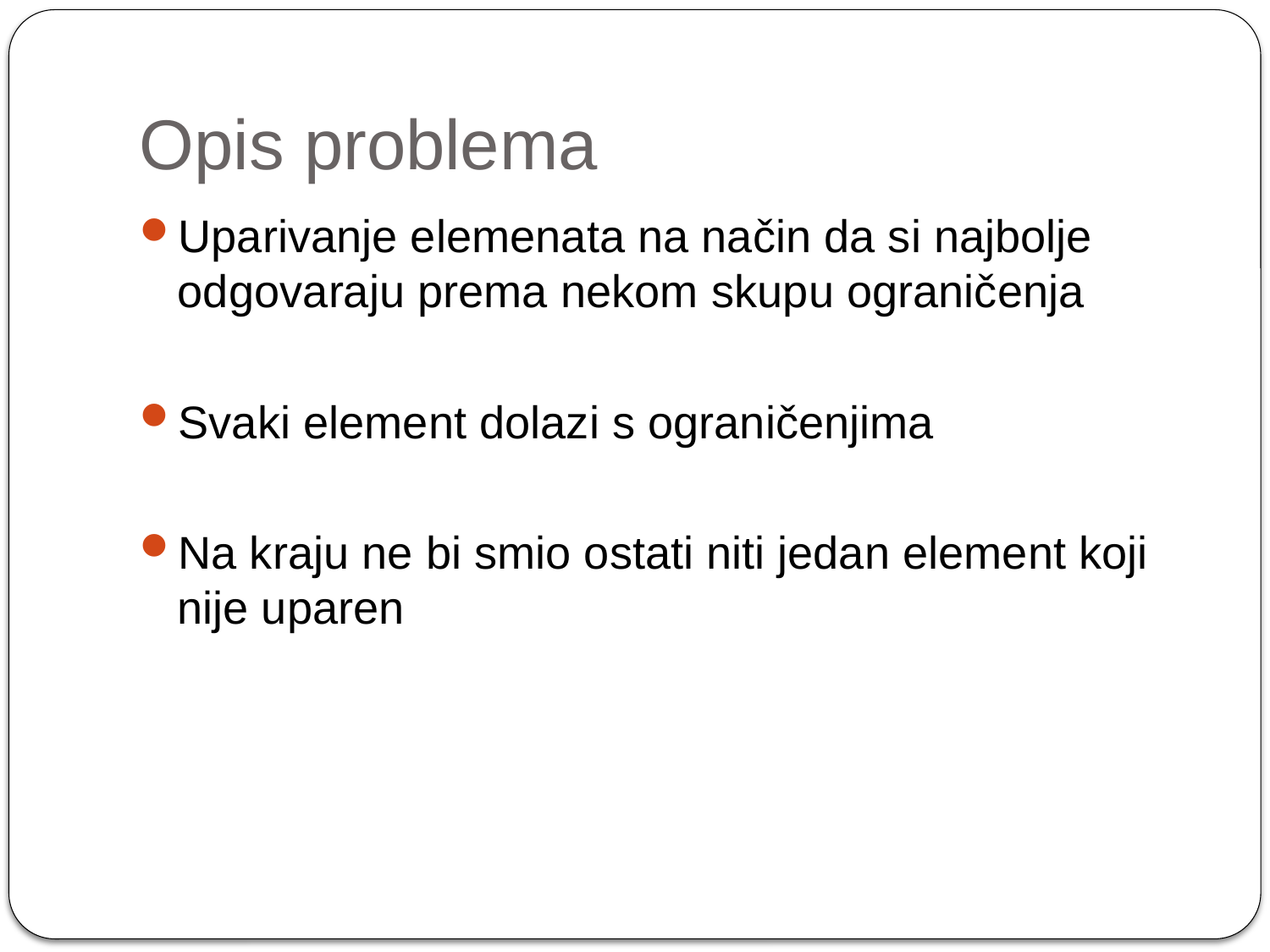

# Opis problema
Uparivanje elemenata na način da si najbolje odgovaraju prema nekom skupu ograničenja

Svaki element dolazi s ograničenjima

Na kraju ne bi smio ostati niti jedan element koji nije uparen